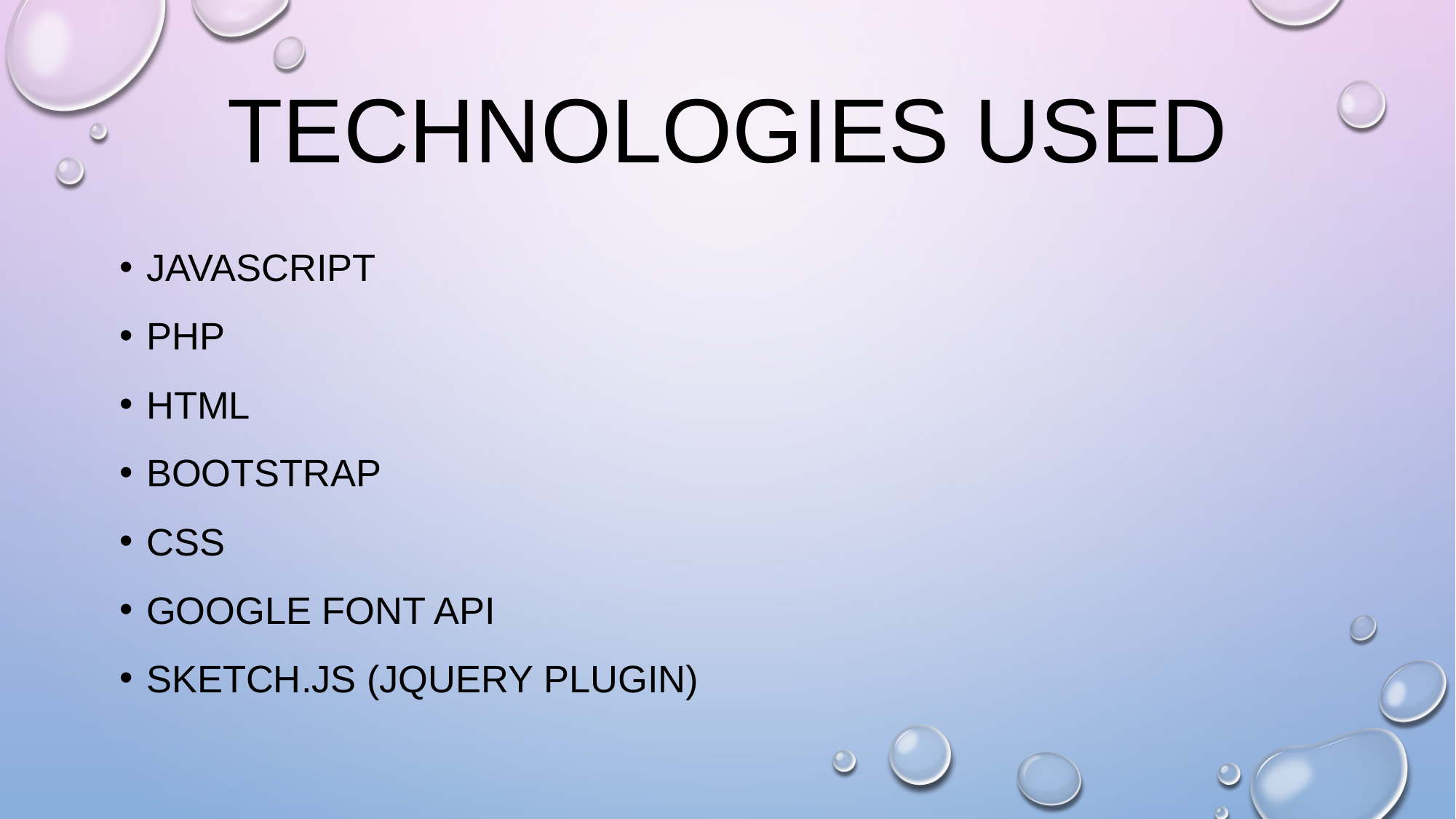

# Technologies Used
Javascript
PHP
HTML
Bootstrap
CSS
Google Font API
Sketch.js (jQuery Plugin)